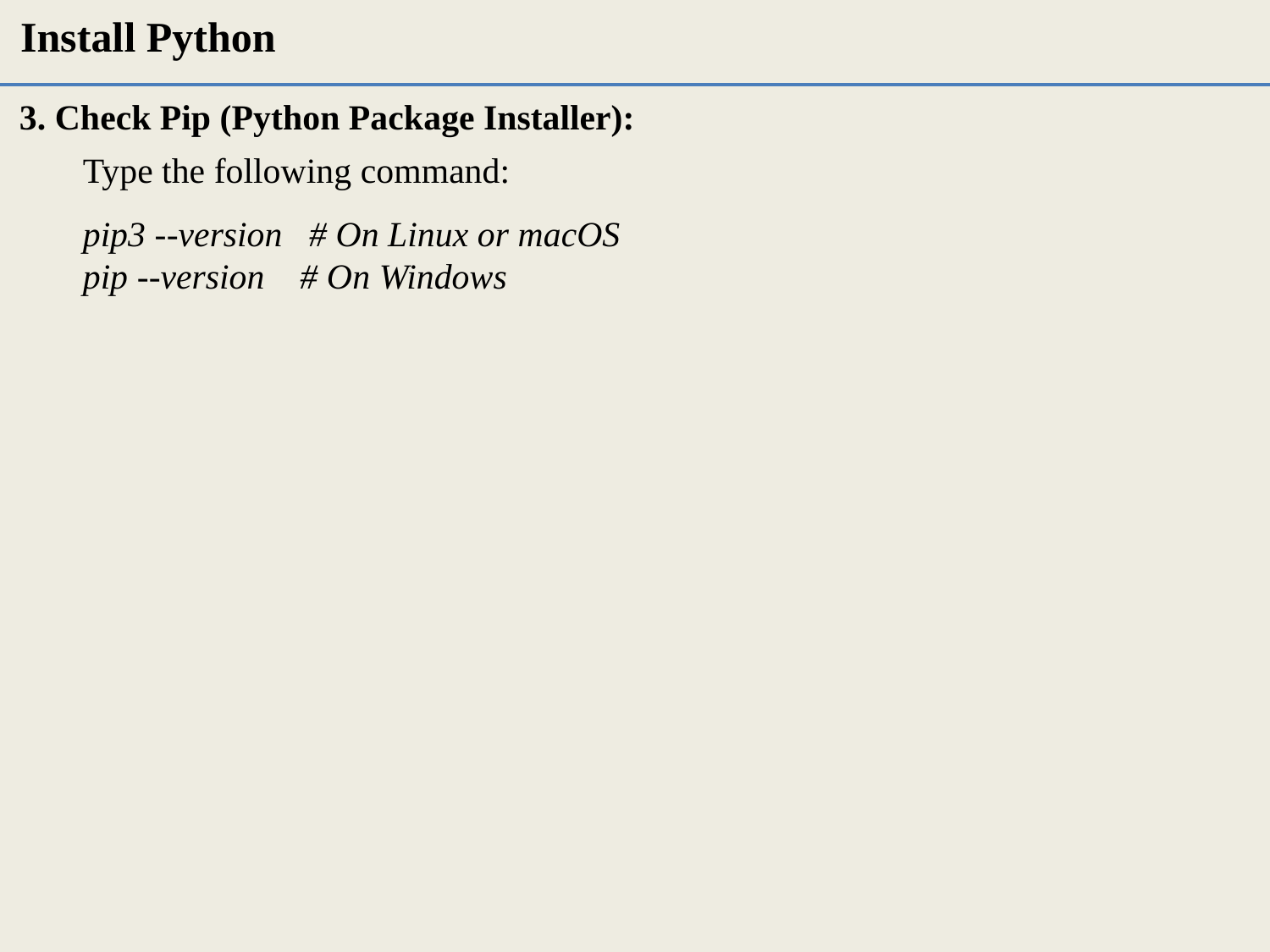

Install Python
3. Check Pip (Python Package Installer):
Type the following command:
pip3 --version   # On Linux or macOS
pip --version    # On Windows